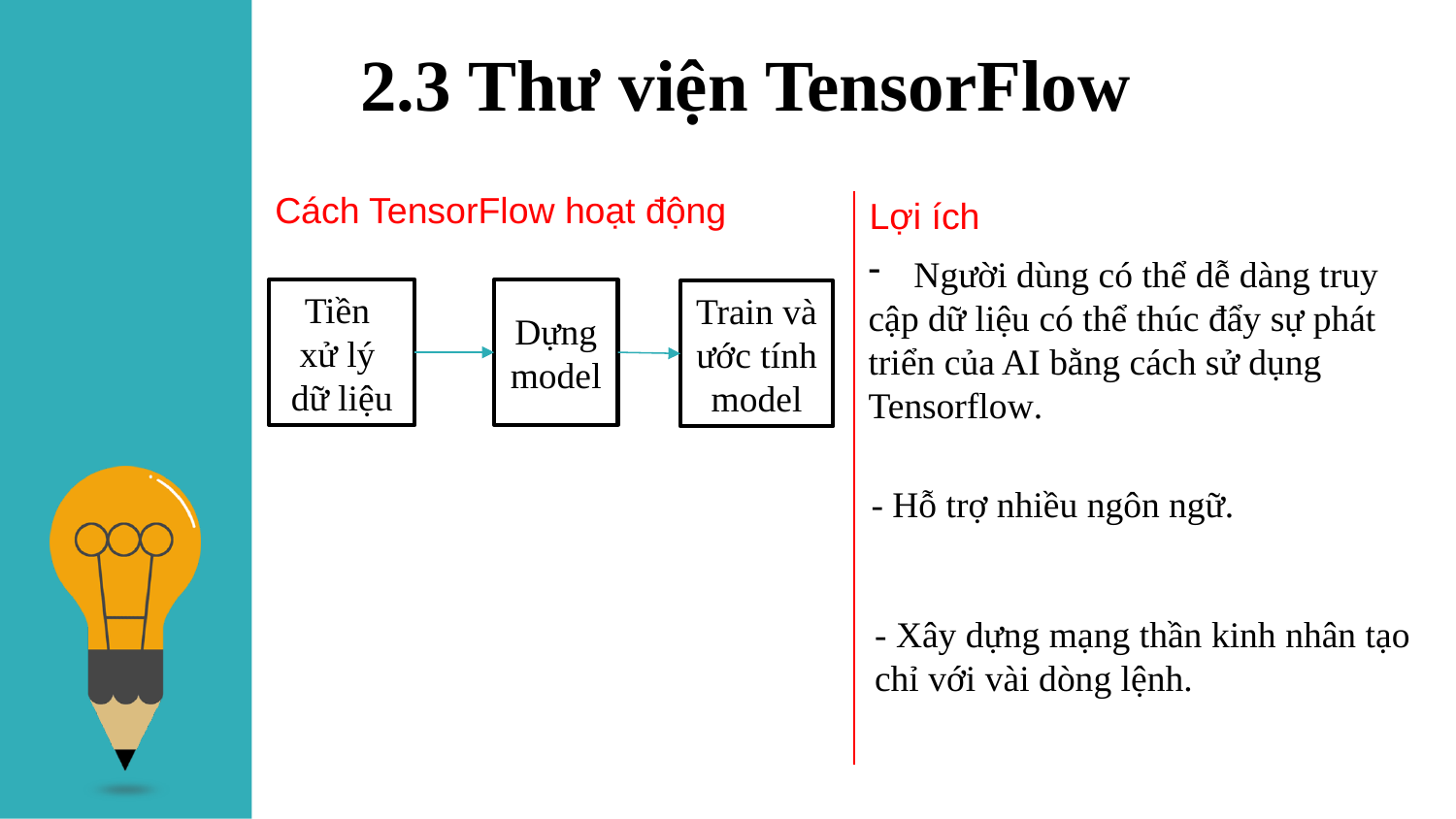

2.3 Thư viện TensorFlow
Cách TensorFlow hoạt động
Lợi ích
Người dùng có thể dễ dàng truy
cập dữ liệu có thể thúc đẩy sự phát   triển của AI bằng cách sử dụng         Tensorflow.

Tiền
xử lý
dữ liệu
Dựng model
Train và ước tính model
- Hỗ trợ nhiều ngôn ngữ.
- Xây dựng mạng thần kinh nhân tạo chỉ với vài dòng lệnh.